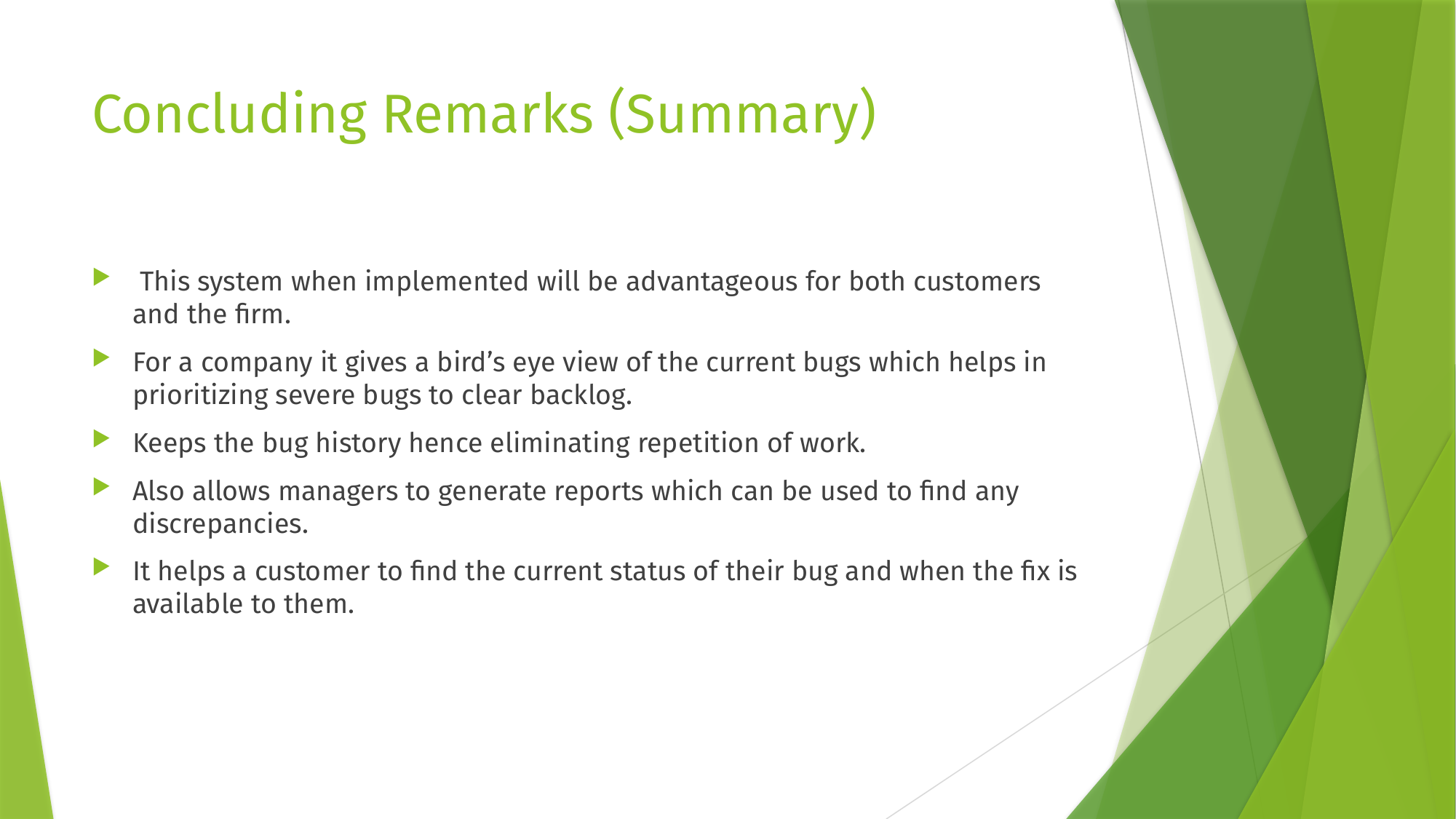

# Concluding Remarks (Summary)
 This system when implemented will be advantageous for both customers and the firm.
For a company it gives a bird’s eye view of the current bugs which helps in prioritizing severe bugs to clear backlog.
Keeps the bug history hence eliminating repetition of work.
Also allows managers to generate reports which can be used to find any discrepancies.
It helps a customer to find the current status of their bug and when the fix is available to them.